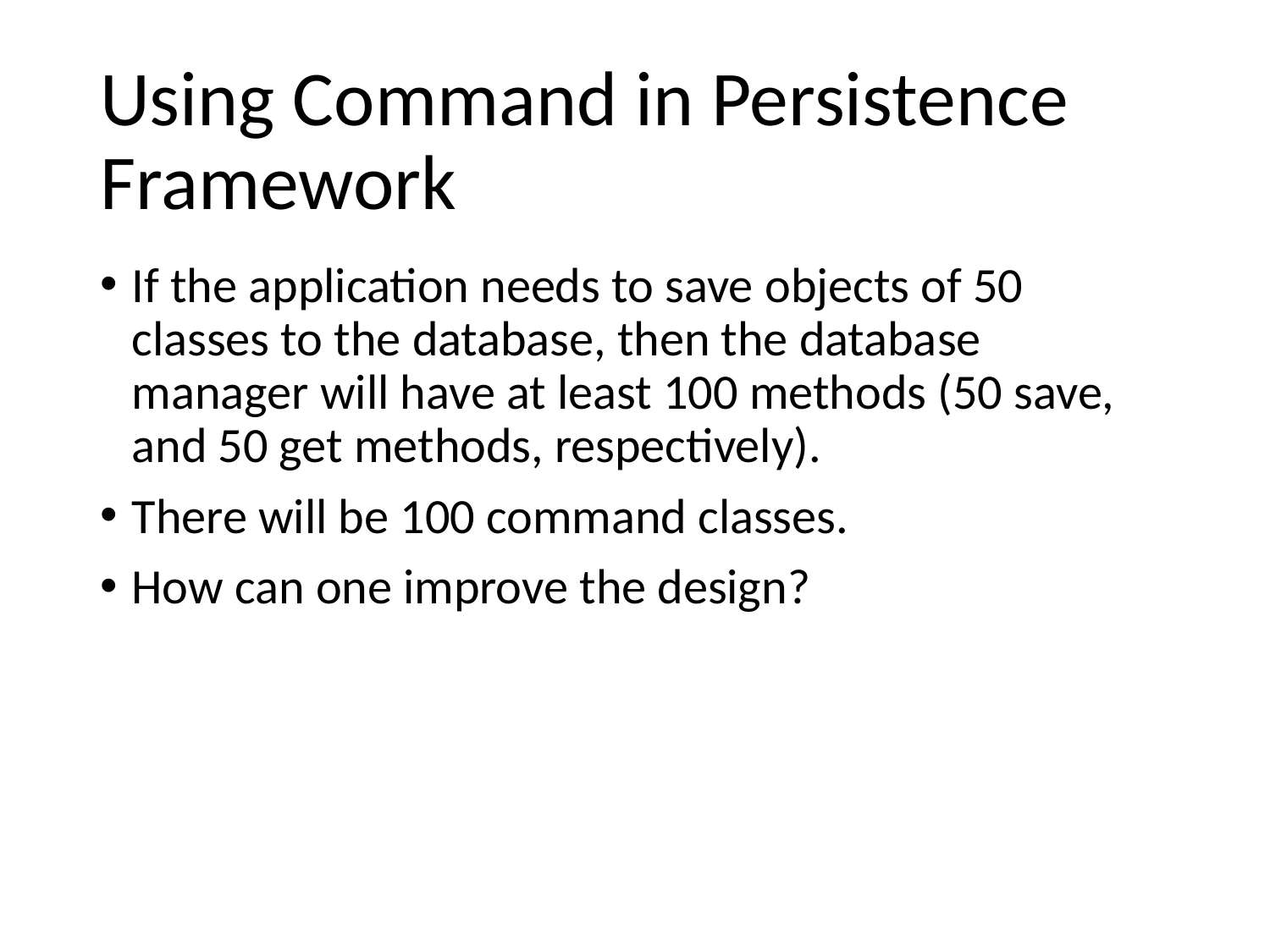

# Using Command in Persistence Framework
If the application needs to save objects of 50 classes to the database, then the database manager will have at least 100 methods (50 save, and 50 get methods, respectively).
There will be 100 command classes.
How can one improve the design?